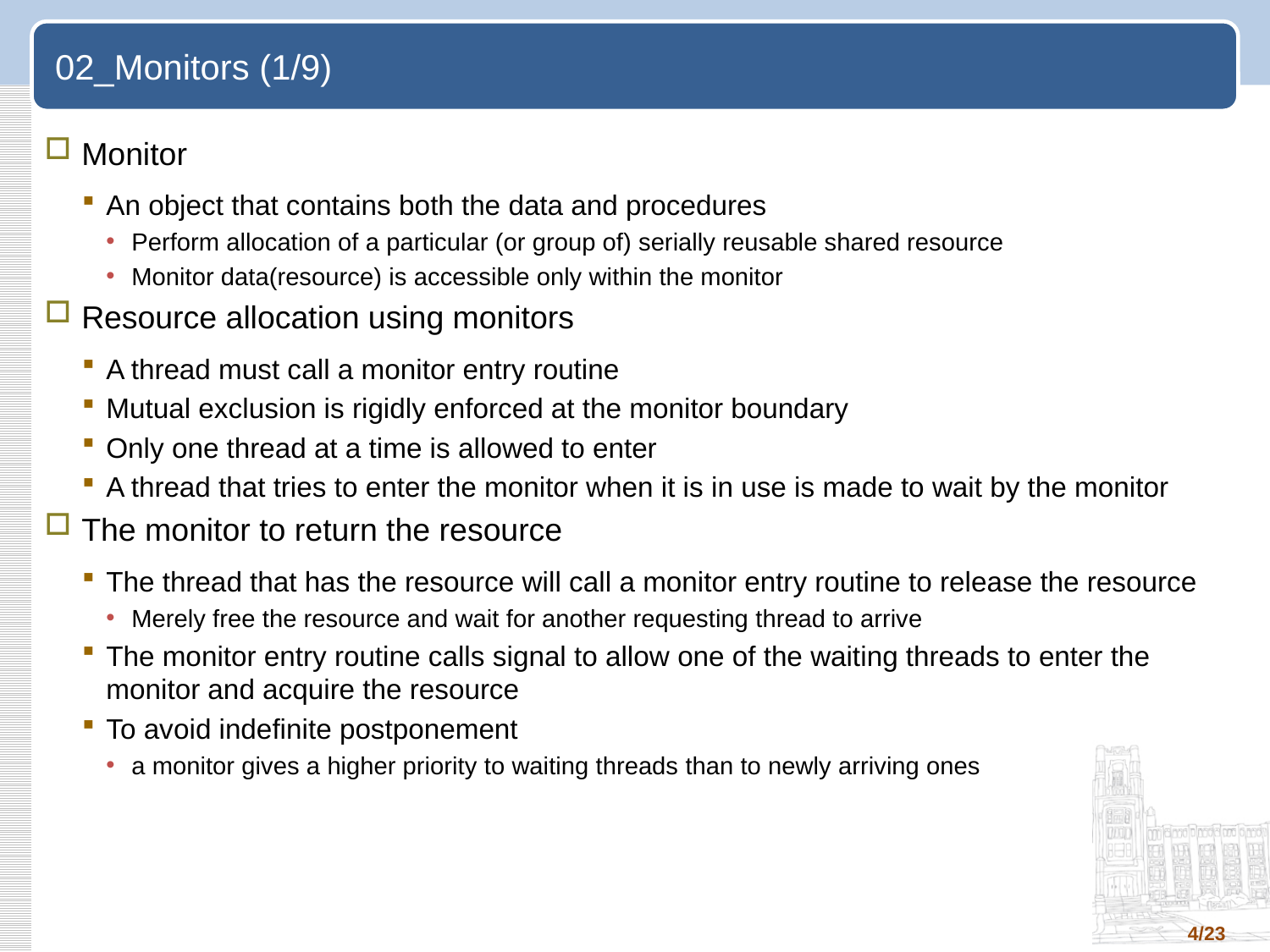

# 02_Monitors (1/9)
Monitor
An object that contains both the data and procedures
Perform allocation of a particular (or group of) serially reusable shared resource
Monitor data(resource) is accessible only within the monitor
Resource allocation using monitors
A thread must call a monitor entry routine
Mutual exclusion is rigidly enforced at the monitor boundary
Only one thread at a time is allowed to enter
A thread that tries to enter the monitor when it is in use is made to wait by the monitor
The monitor to return the resource
The thread that has the resource will call a monitor entry routine to release the resource
Merely free the resource and wait for another requesting thread to arrive
The monitor entry routine calls signal to allow one of the waiting threads to enter the monitor and acquire the resource
To avoid indefinite postponement
a monitor gives a higher priority to waiting threads than to newly arriving ones